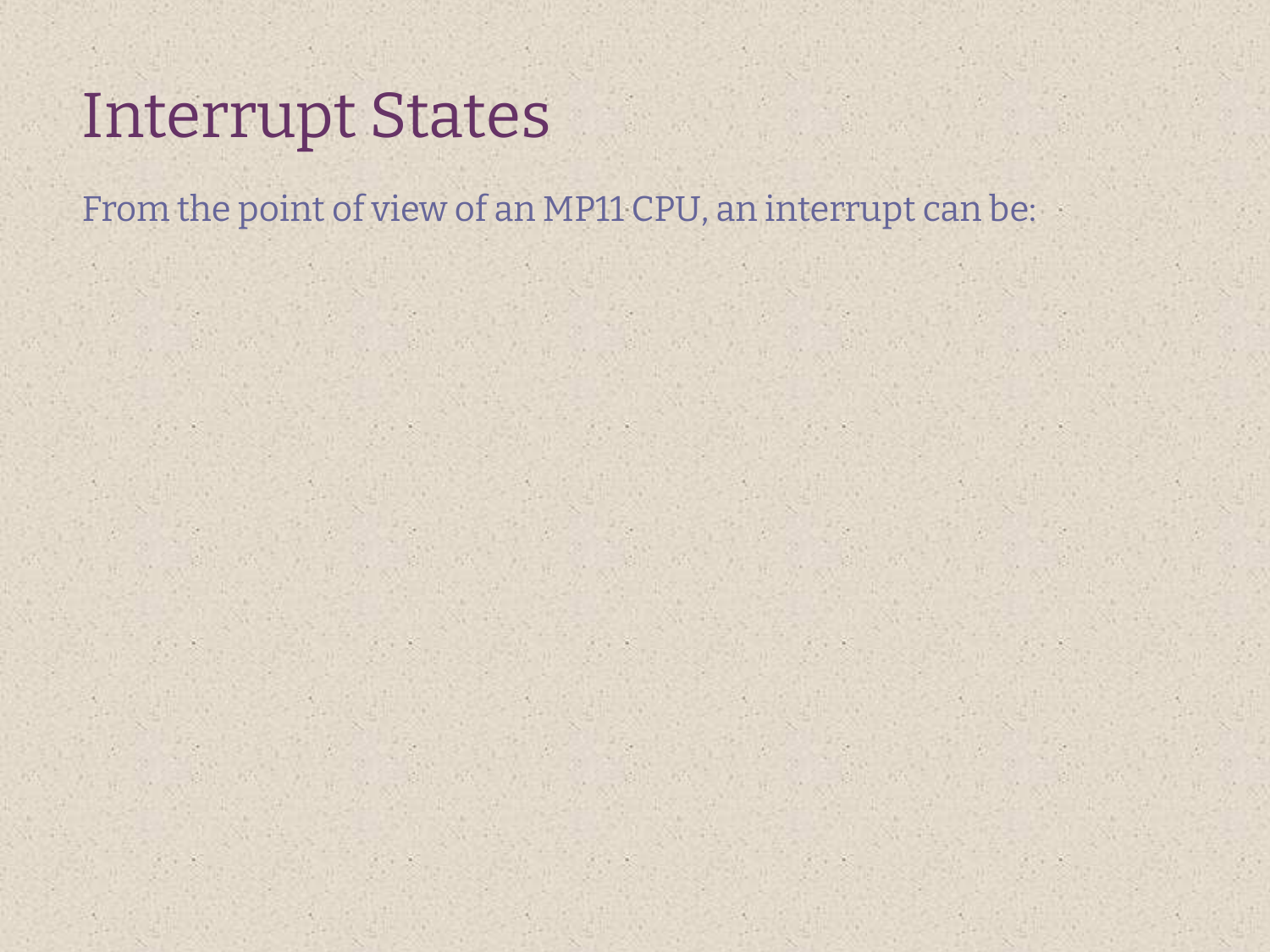

# Interrupt States
From the point of view of an MP11 CPU, an interrupt can be: